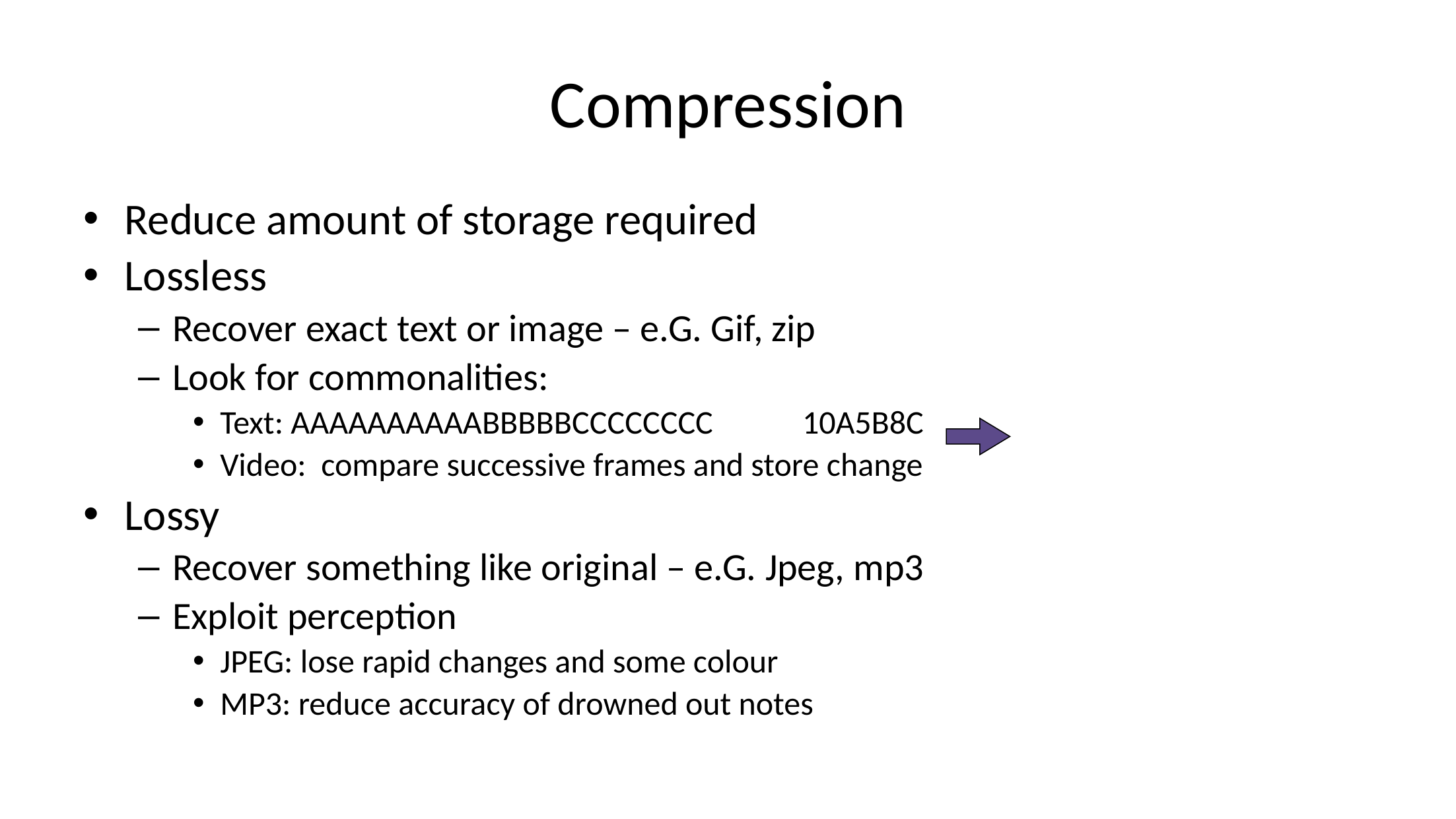

# Compression
Reduce amount of storage required
Lossless
Recover exact text or image – e.G. Gif, zip
Look for commonalities:
Text: AAAAAAAAAABBBBBCCCCCCCC            10A5B8C
Video:  compare successive frames and store change
Lossy
Recover something like original – e.G. Jpeg, mp3
Exploit perception
JPEG: lose rapid changes and some colour
MP3: reduce accuracy of drowned out notes